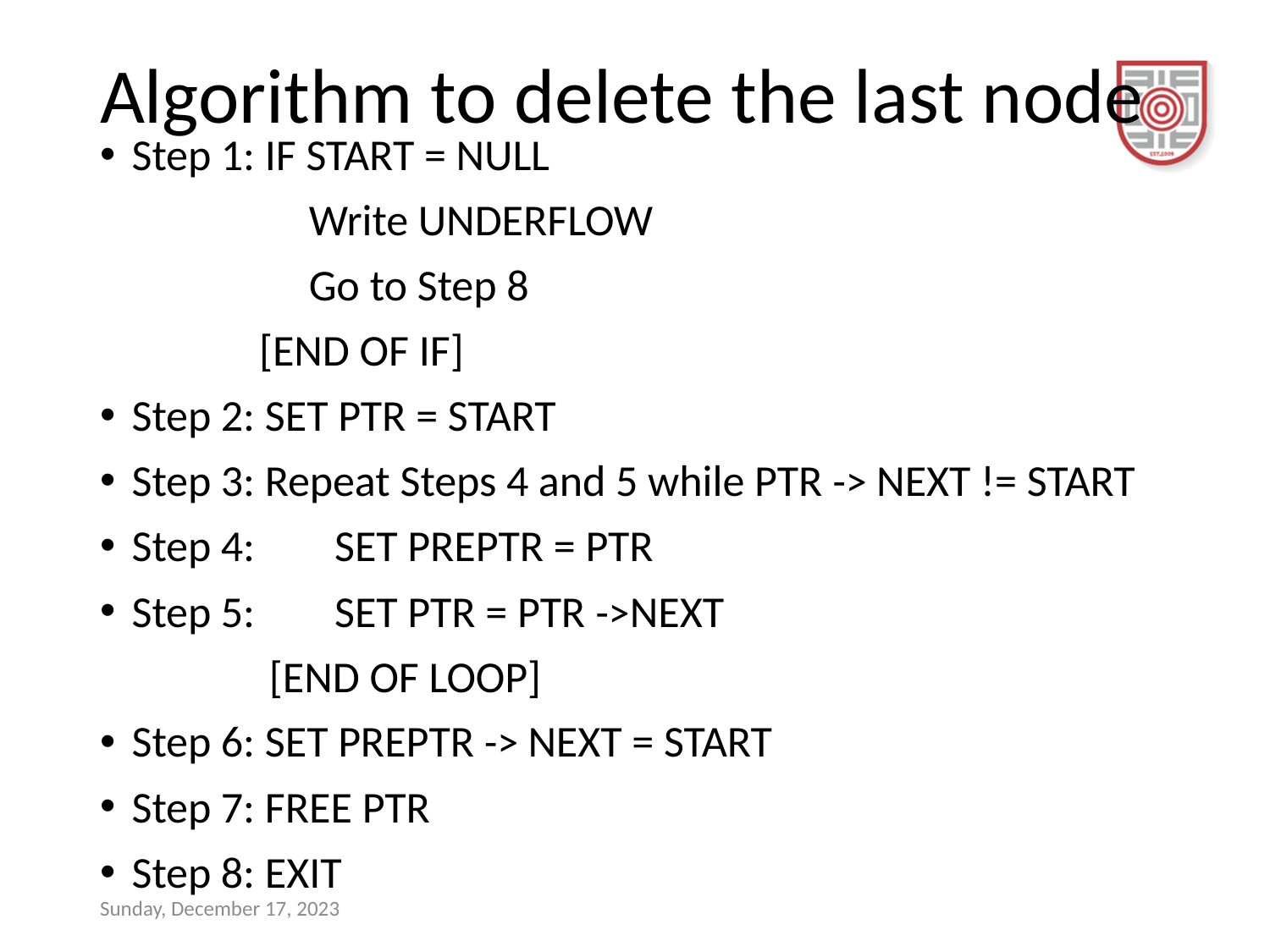

# Algorithm to delete the last node
Step 1: IF START = NULL
                     Write UNDERFLOW
                     Go to Step 8
                [END OF IF]
Step 2: SET PTR = START
Step 3: Repeat Steps 4 and 5 while PTR -> NEXT != START
Step 4:        SET PREPTR = PTR
Step 5:        SET PTR = PTR ->NEXT
                 [END OF LOOP]
Step 6: SET PREPTR -> NEXT = START
Step 7: FREE PTR
Step 8: EXIT
Sunday, December 17, 2023